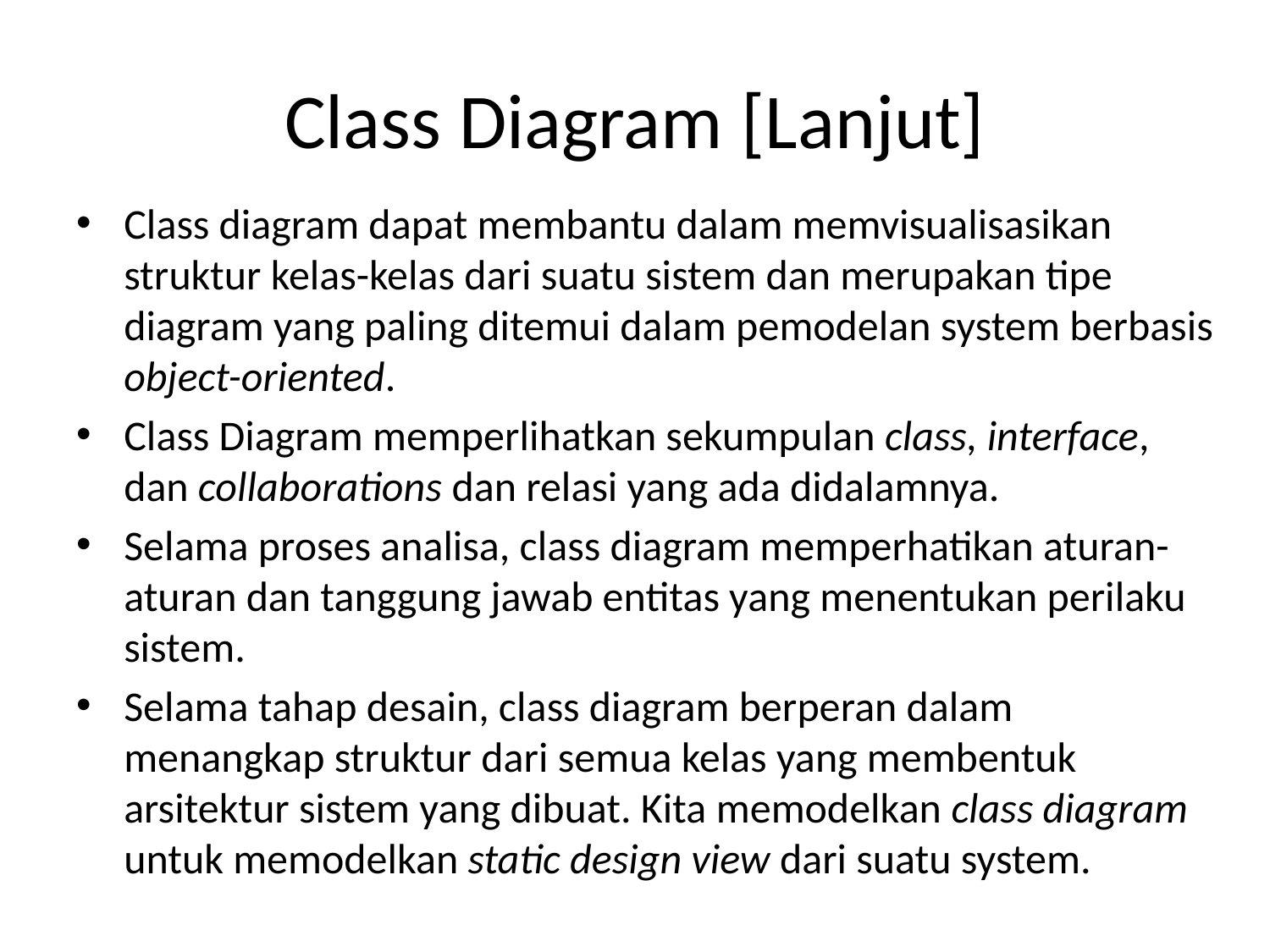

# Class Diagram [Lanjut]
Class diagram dapat membantu dalam memvisualisasikan struktur kelas-kelas dari suatu sistem dan merupakan tipe diagram yang paling ditemui dalam pemodelan system berbasis object-oriented.
Class Diagram memperlihatkan sekumpulan class, interface, dan collaborations dan relasi yang ada didalamnya.
Selama proses analisa, class diagram memperhatikan aturan-aturan dan tanggung jawab entitas yang menentukan perilaku sistem.
Selama tahap desain, class diagram berperan dalam menangkap struktur dari semua kelas yang membentuk arsitektur sistem yang dibuat. Kita memodelkan class diagram untuk memodelkan static design view dari suatu system.